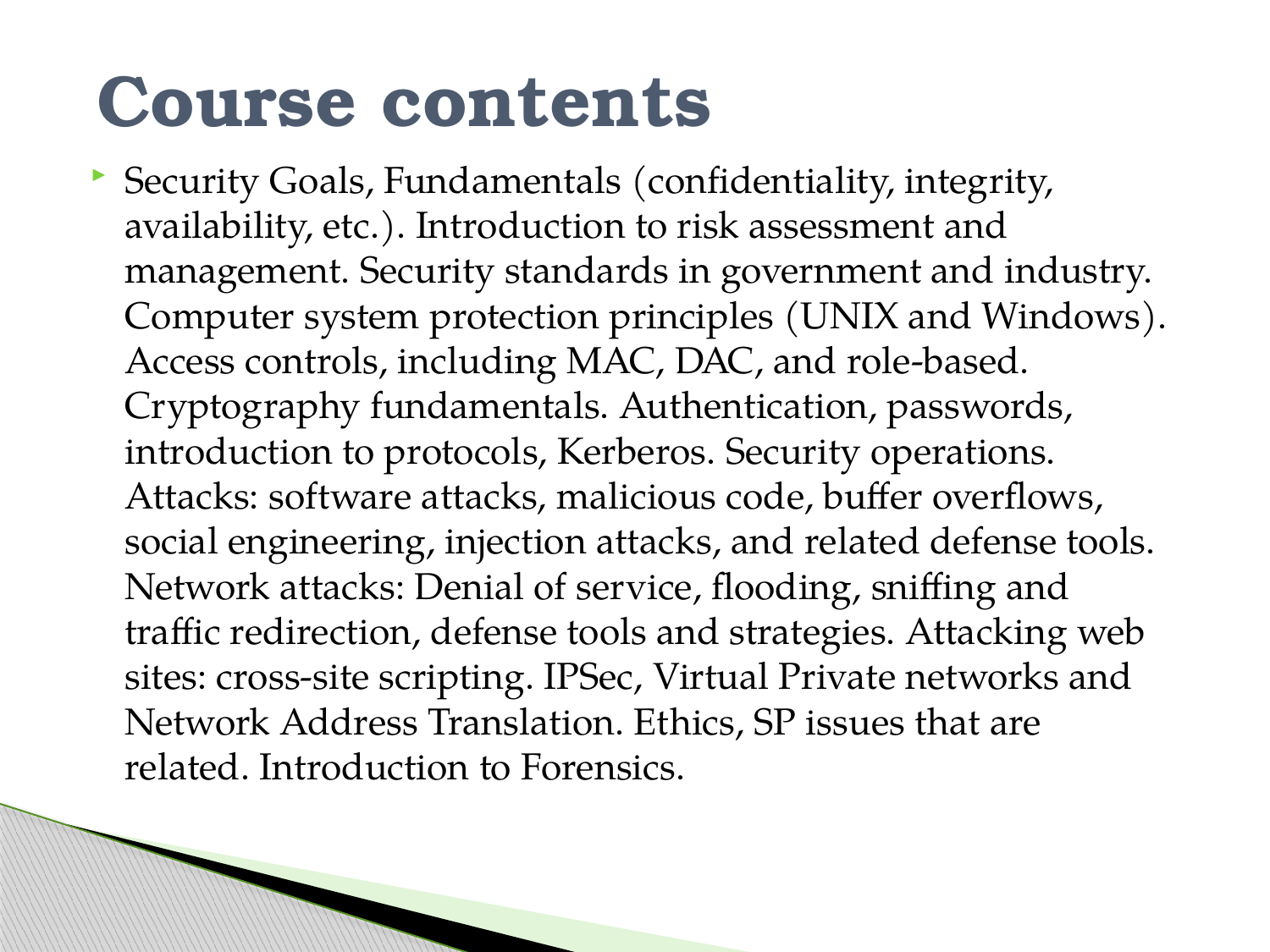

# Course contents
Security Goals, Fundamentals (confidentiality, integrity, availability, etc.). Introduction to risk assessment and management. Security standards in government and industry. Computer system protection principles (UNIX and Windows). Access controls, including MAC, DAC, and role-based. Cryptography fundamentals. Authentication, passwords, introduction to protocols, Kerberos. Security operations. Attacks: software attacks, malicious code, buffer overflows, social engineering, injection attacks, and related defense tools. Network attacks: Denial of service, flooding, sniffing and traffic redirection, defense tools and strategies. Attacking web sites: cross-site scripting. IPSec, Virtual Private networks and Network Address Translation. Ethics, SP issues that are related. Introduction to Forensics.